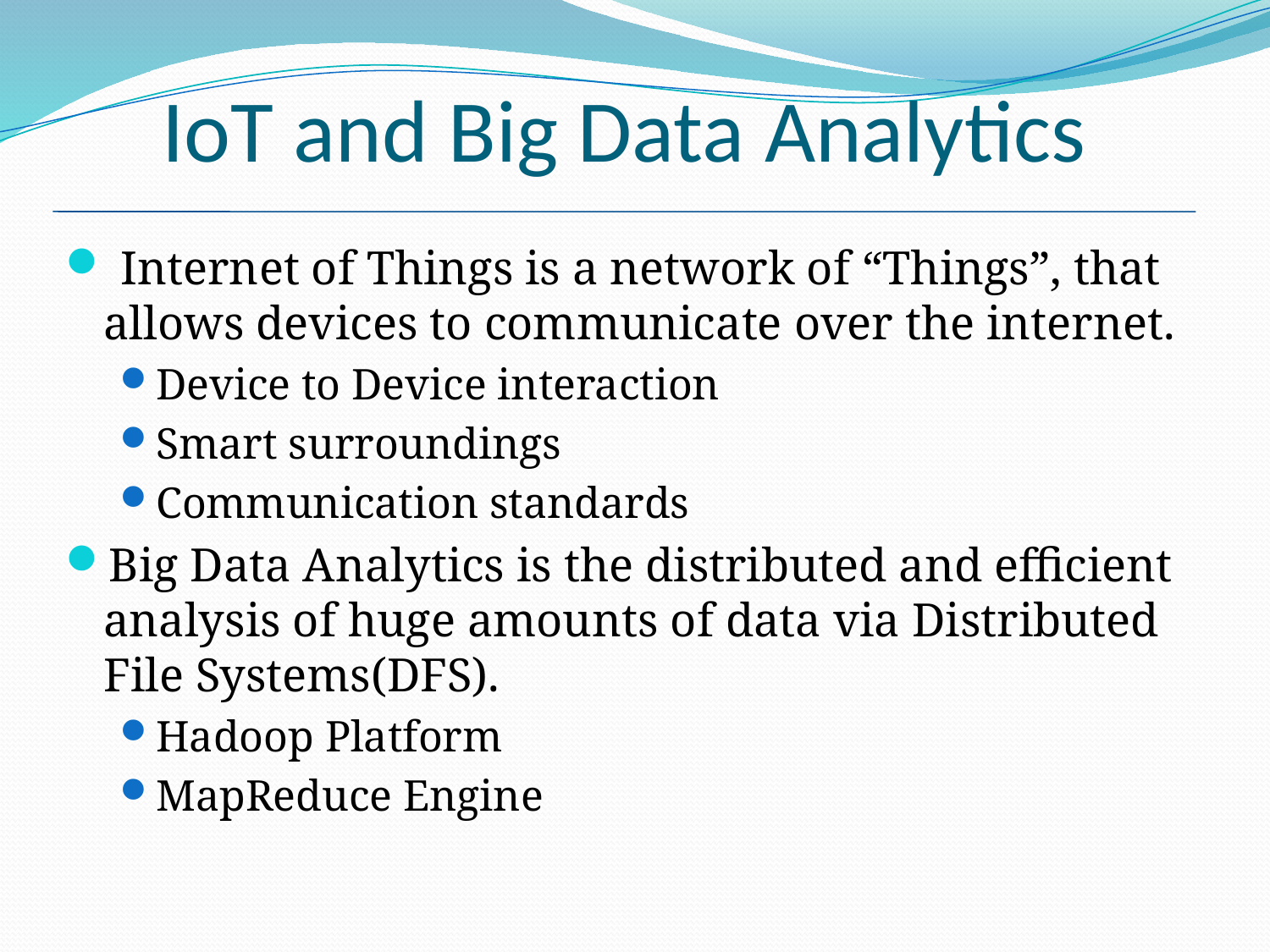

# IoT and Big Data Analytics
 Internet of Things is a network of “Things”, that allows devices to communicate over the internet.
Device to Device interaction
Smart surroundings
Communication standards
Big Data Analytics is the distributed and efficient analysis of huge amounts of data via Distributed File Systems(DFS).
Hadoop Platform
MapReduce Engine